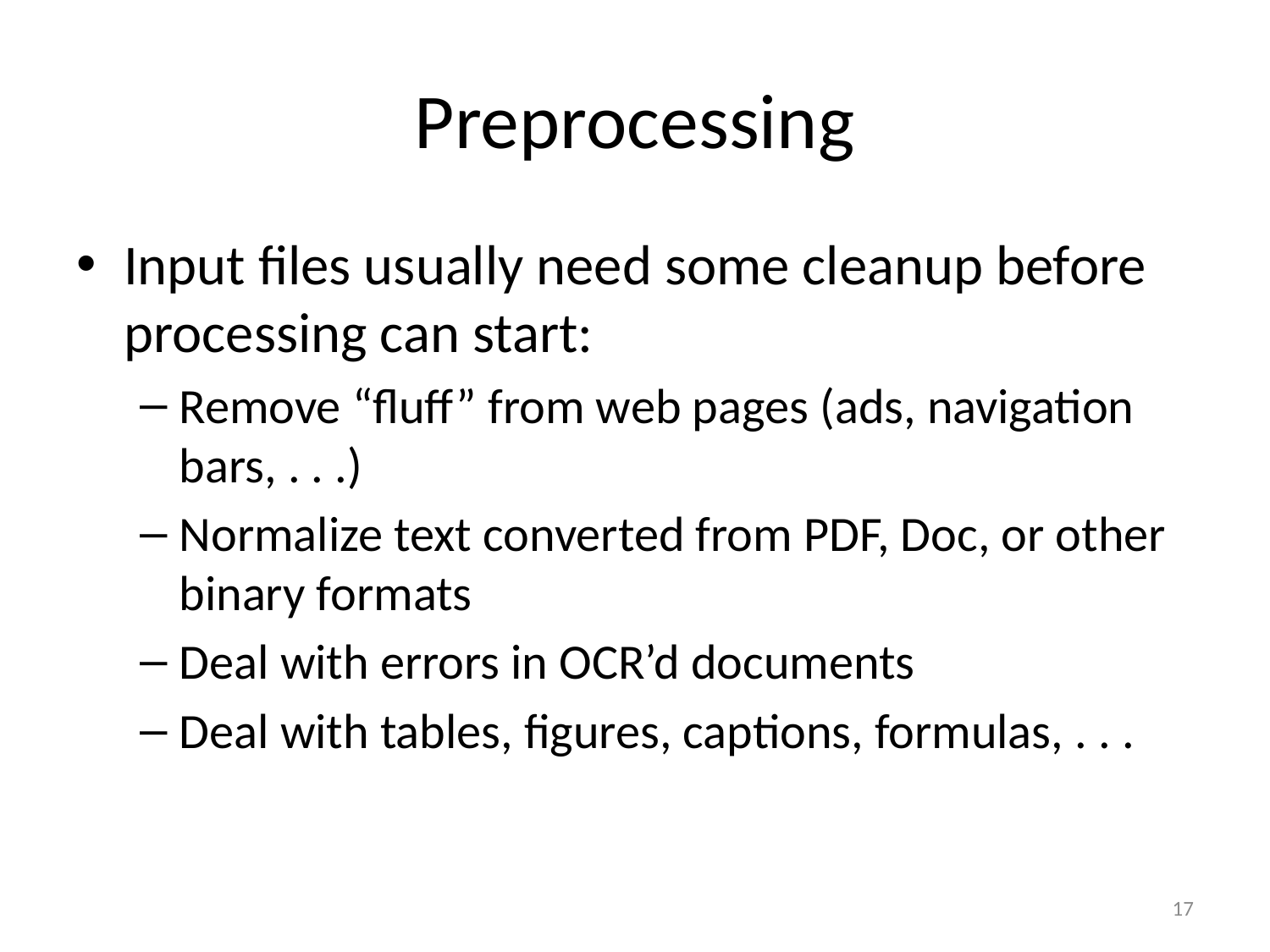

# Preprocessing
Input files usually need some cleanup before processing can start:
Remove “fluff” from web pages (ads, navigation bars, . . .)
Normalize text converted from PDF, Doc, or other binary formats
Deal with errors in OCR’d documents
Deal with tables, figures, captions, formulas, . . .

17